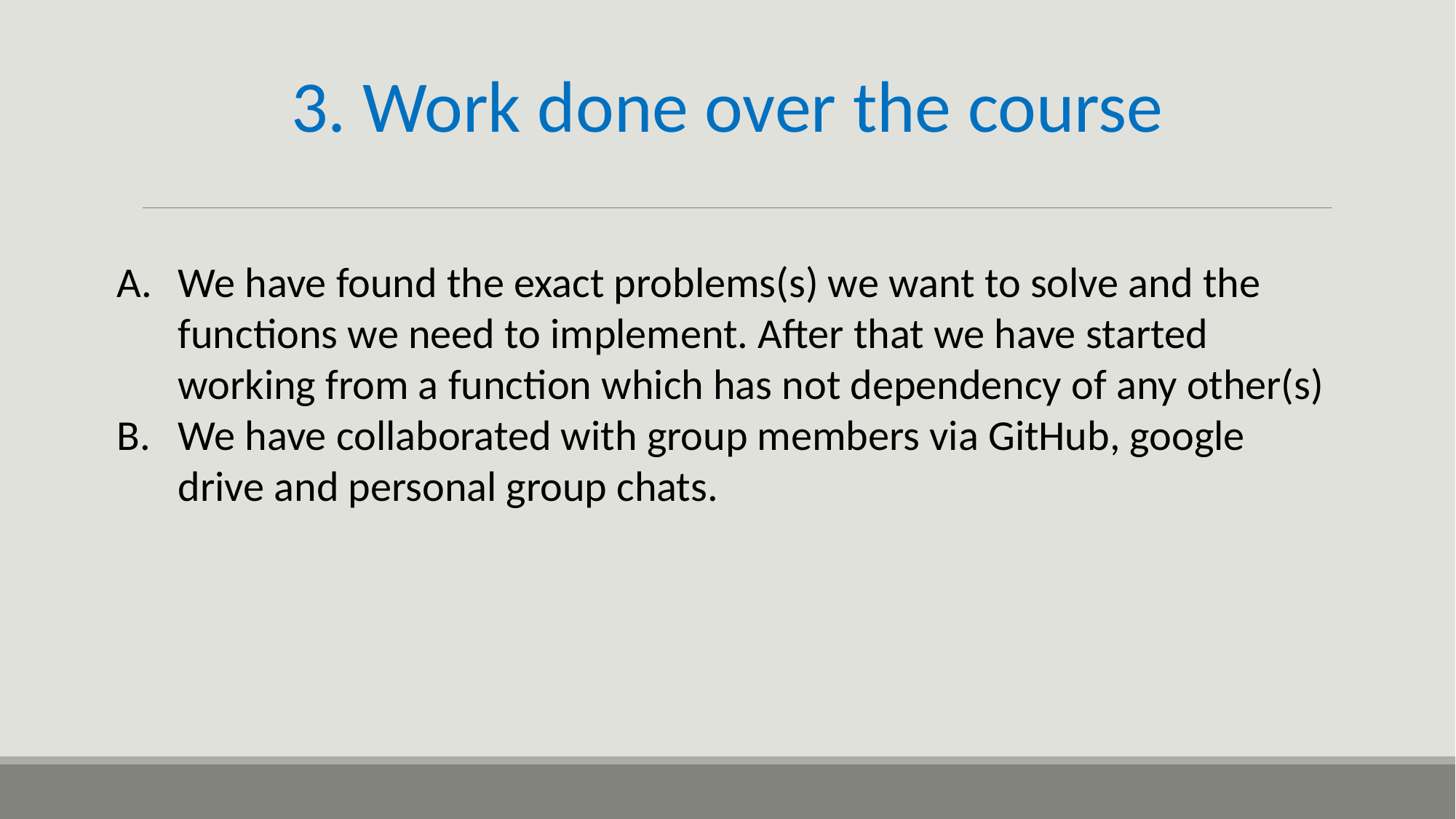

3. Work done over the course
We have found the exact problems(s) we want to solve and the functions we need to implement. After that we have started working from a function which has not dependency of any other(s)
We have collaborated with group members via GitHub, google drive and personal group chats.